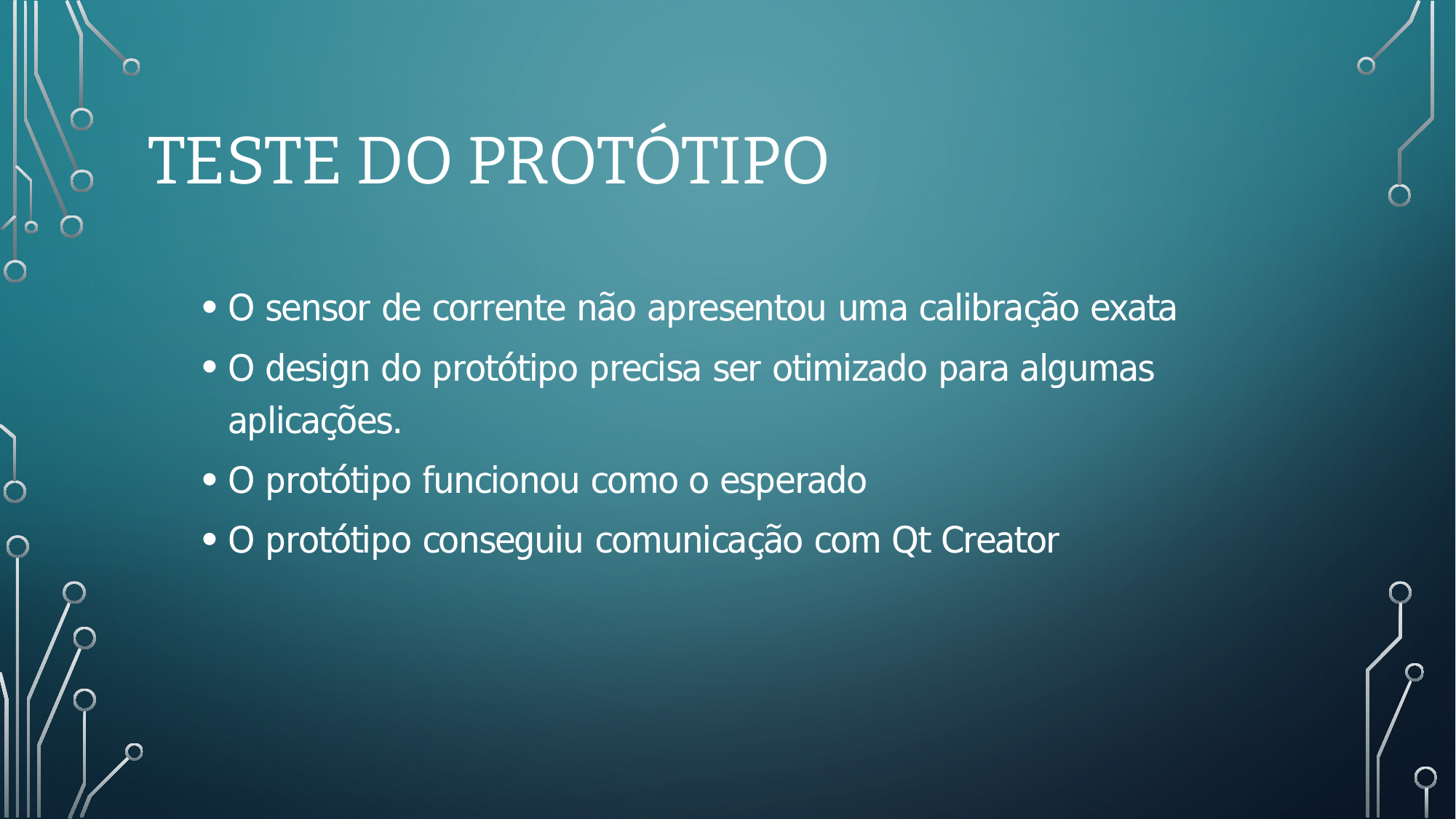

# Teste do Protótipo
O sensor de corrente não apresentou uma calibração exata
O design do protótipo precisa ser otimizado para algumas aplicações.
O protótipo funcionou como o esperado
O protótipo conseguiu comunicação com Qt Creator